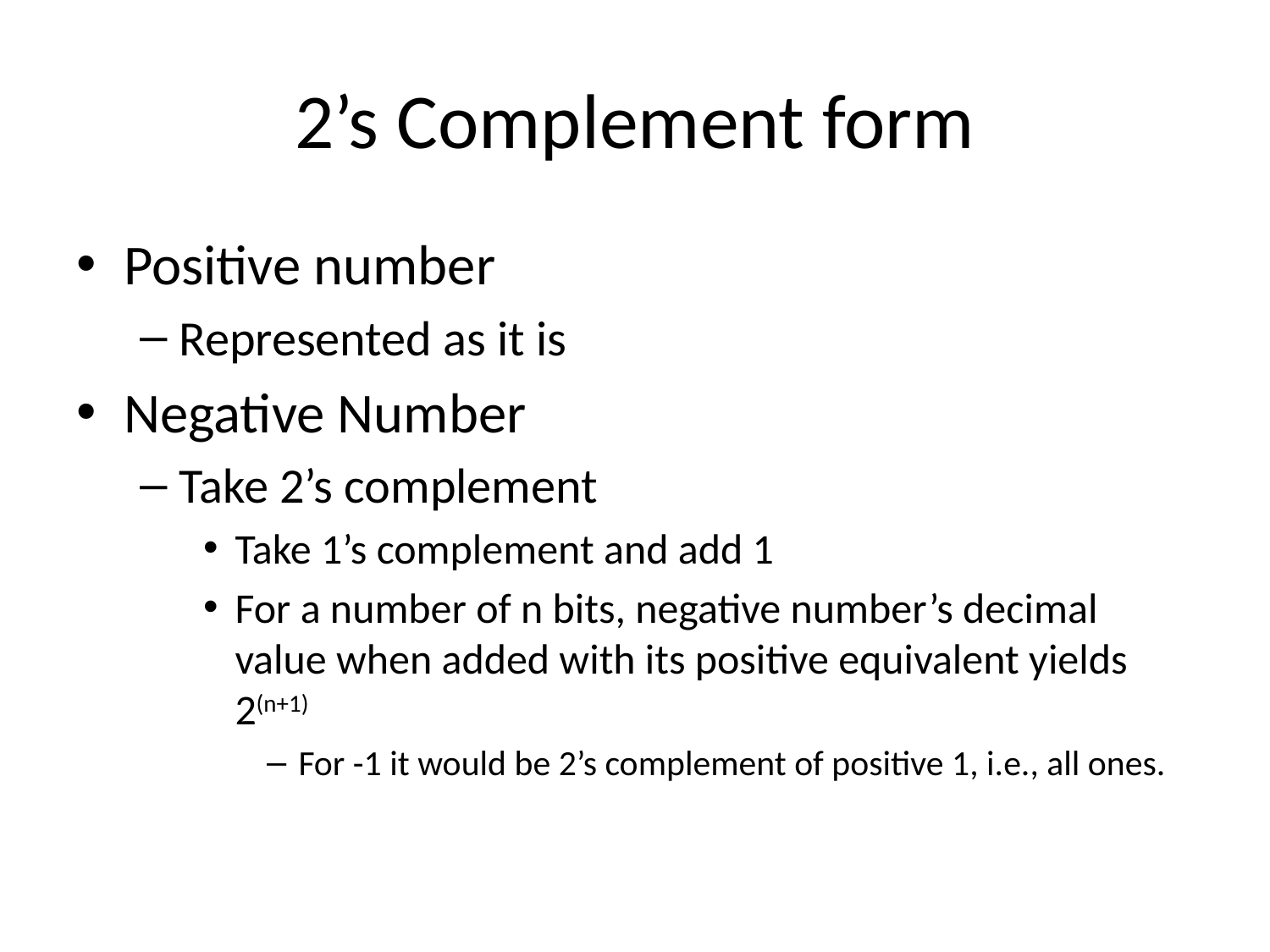

# 2’s Complement form
Positive number
Represented as it is
Negative Number
Take 2’s complement
Take 1’s complement and add 1
For a number of n bits, negative number’s decimal value when added with its positive equivalent yields 2(n+1)
For -1 it would be 2’s complement of positive 1, i.e., all ones.